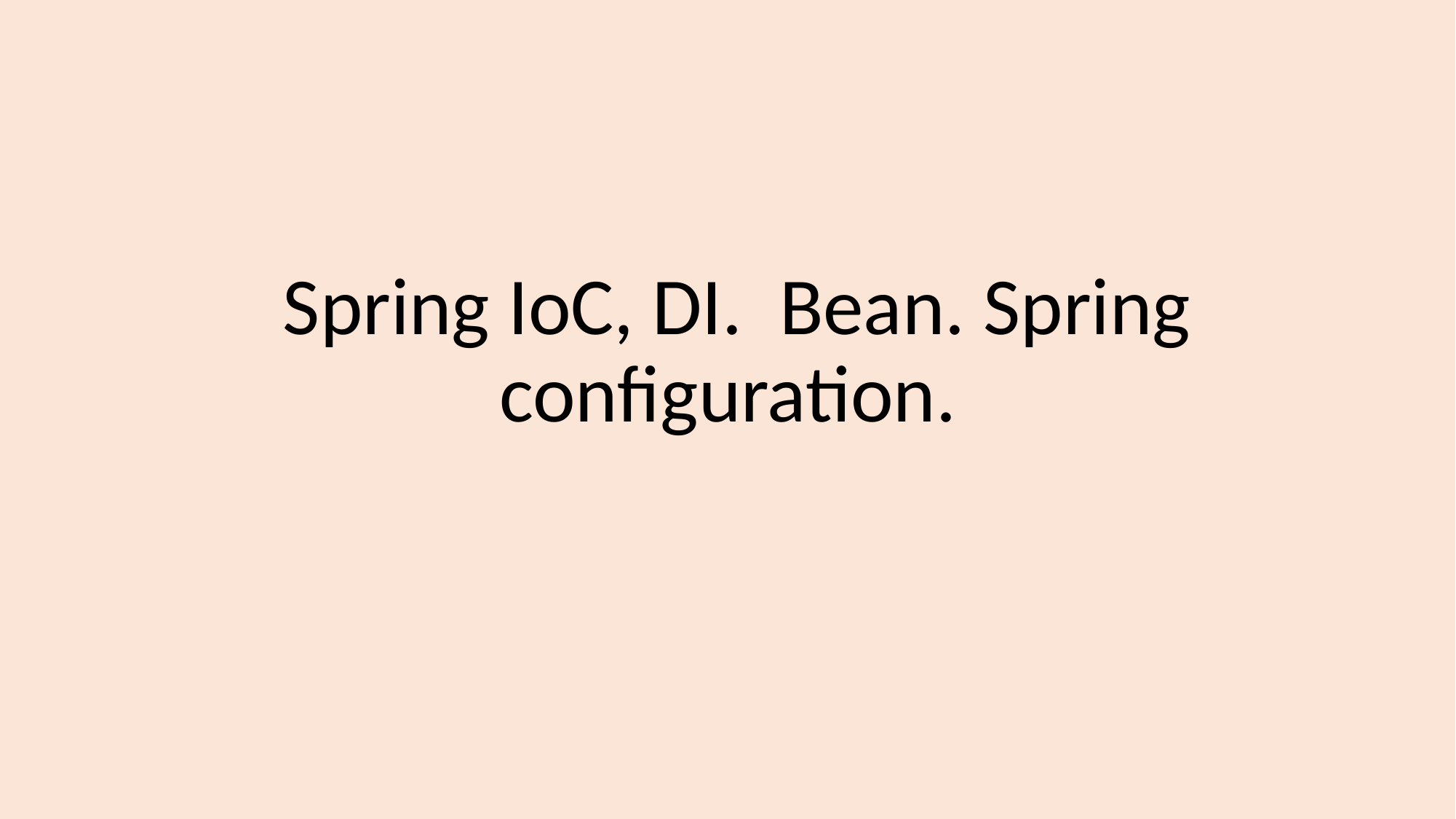

# Spring IoC, DI.  Bean. Spring configuration.